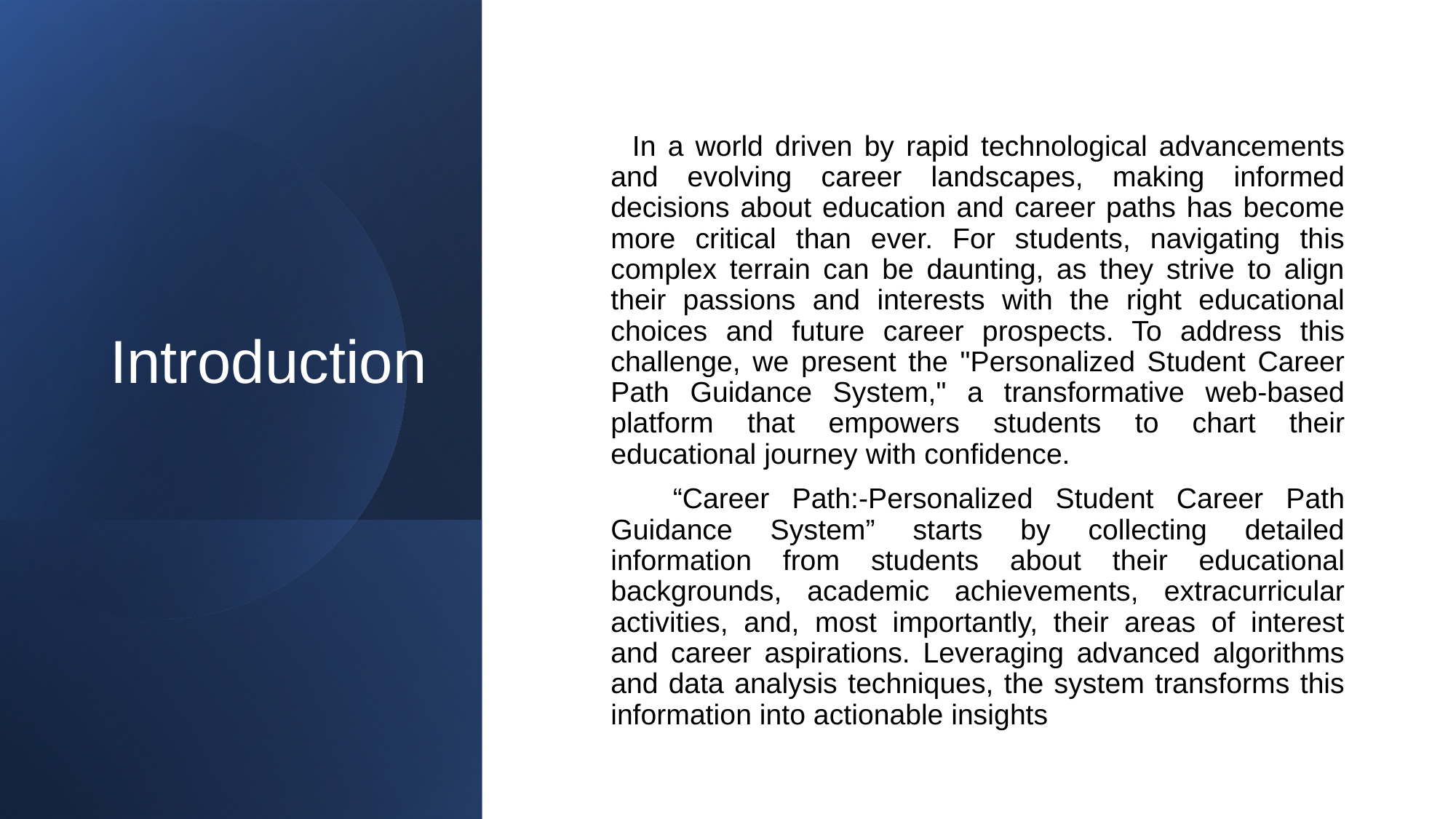

# Introduction

    In a world driven by rapid technological advancements and evolving career landscapes, making informed decisions about education and career paths has become more critical than ever. For students, navigating this complex terrain can be daunting, as they strive to align their passions and interests with the right educational choices and future career prospects. To address this challenge, we present the "Personalized Student Career Path Guidance System," a transformative web-based platform that empowers students to chart their educational journey with confidence.
    “Career Path:-Personalized Student Career Path Guidance System” starts by collecting detailed information from students about their educational backgrounds, academic achievements, extracurricular activities, and, most importantly, their areas of interest and career aspirations. Leveraging advanced algorithms and data analysis techniques, the system transforms this information into actionable insights